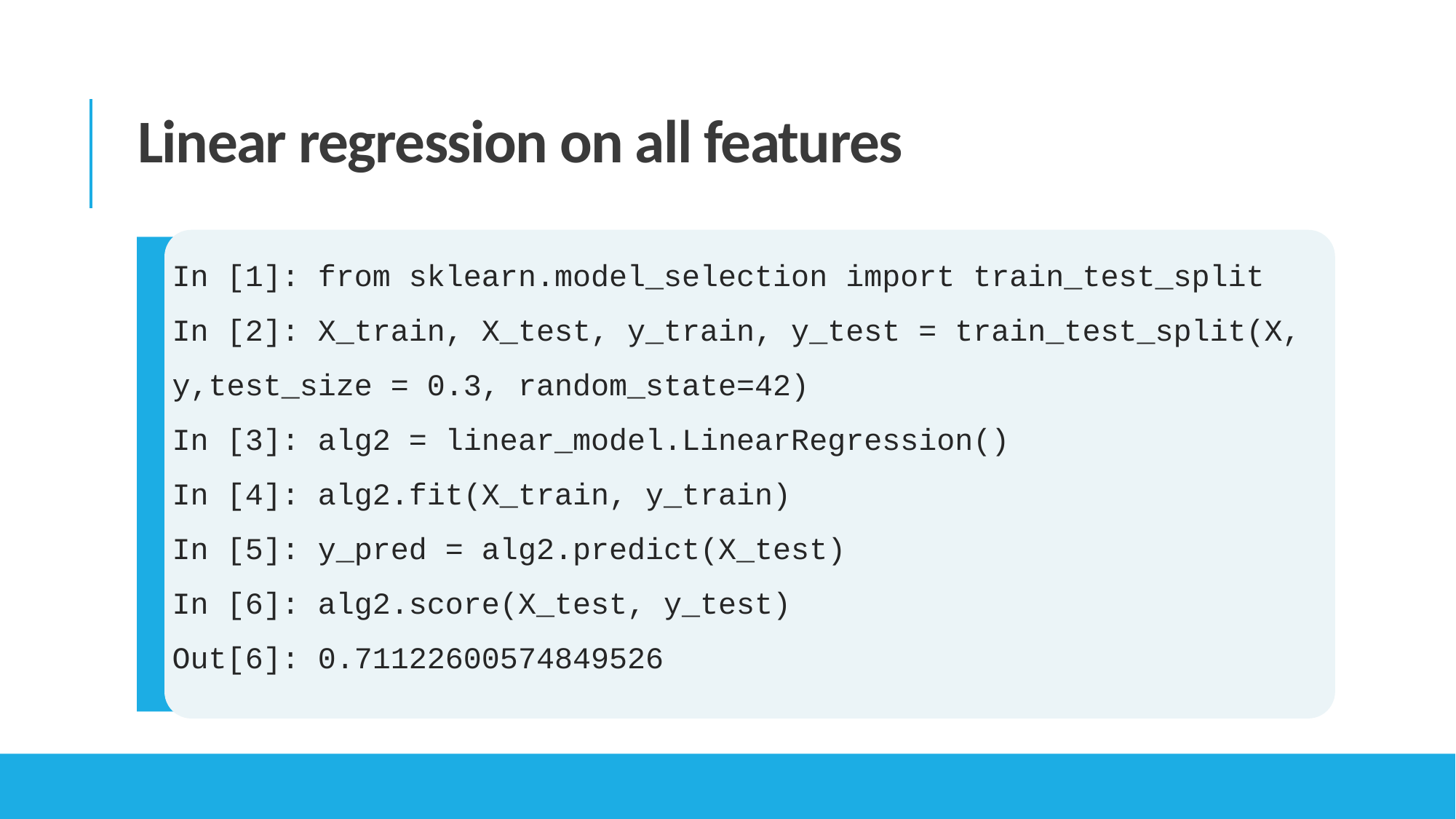

Linear regression on all features
In [1]: from sklearn.model_selection import train_test_split
In [2]: X_train, X_test, y_train, y_test = train_test_split(X, y,test_size = 0.3, random_state=42)
In [3]: alg2 = linear_model.LinearRegression()
In [4]: alg2.fit(X_train, y_train)
In [5]: y_pred = alg2.predict(X_test)
In [6]: alg2.score(X_test, y_test)
Out[6]: 0.71122600574849526